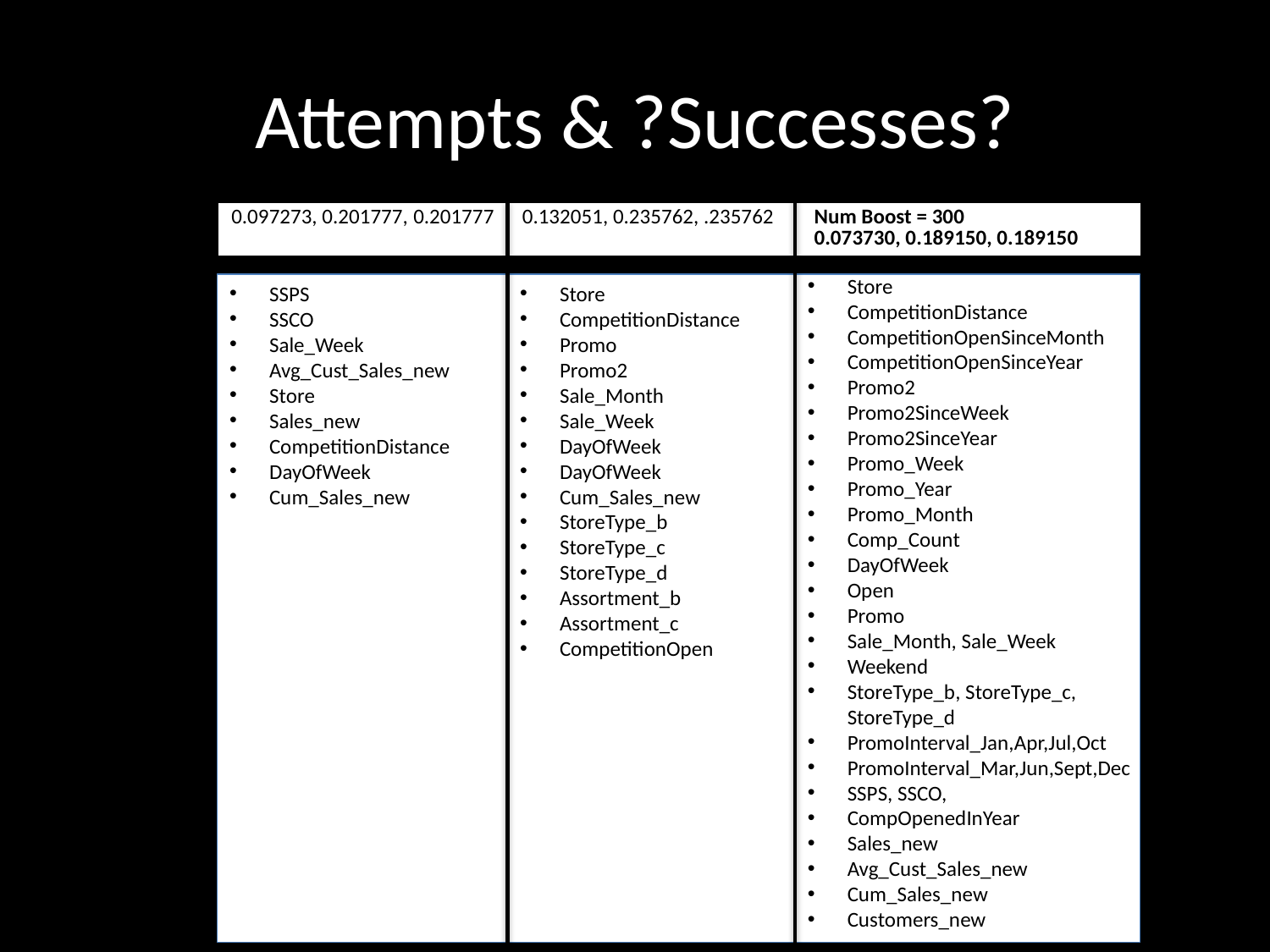

# Attempts & ?Successes?
| RMSPE – Train, Eval, Calc | 0.097273, 0.201777, 0.201777 | 0.132051, 0.235762, .235762 | Num Boost = 300 0.073730, 0.189150, 0.189150 |
| --- | --- | --- | --- |
Store
CompetitionDistance
CompetitionOpenSinceMonth
CompetitionOpenSinceYear
Promo2
Promo2SinceWeek
Promo2SinceYear
Promo_Week
Promo_Year
Promo_Month
Comp_Count
DayOfWeek
Open
Promo
Sale_Month, Sale_Week
Weekend
StoreType_b, StoreType_c, StoreType_d
PromoInterval_Jan,Apr,Jul,Oct
PromoInterval_Mar,Jun,Sept,Dec
SSPS, SSCO,
CompOpenedInYear
Sales_new
Avg_Cust_Sales_new
Cum_Sales_new
Customers_new
SSPS
SSCO
Sale_Week
Avg_Cust_Sales_new
Store
Sales_new
CompetitionDistance
DayOfWeek
Cum_Sales_new

Store
CompetitionDistance
Promo
Promo2
Sale_Month
Sale_Week
DayOfWeek
DayOfWeek
Cum_Sales_new
StoreType_b
StoreType_c
StoreType_d
Assortment_b
Assortment_c
CompetitionOpen